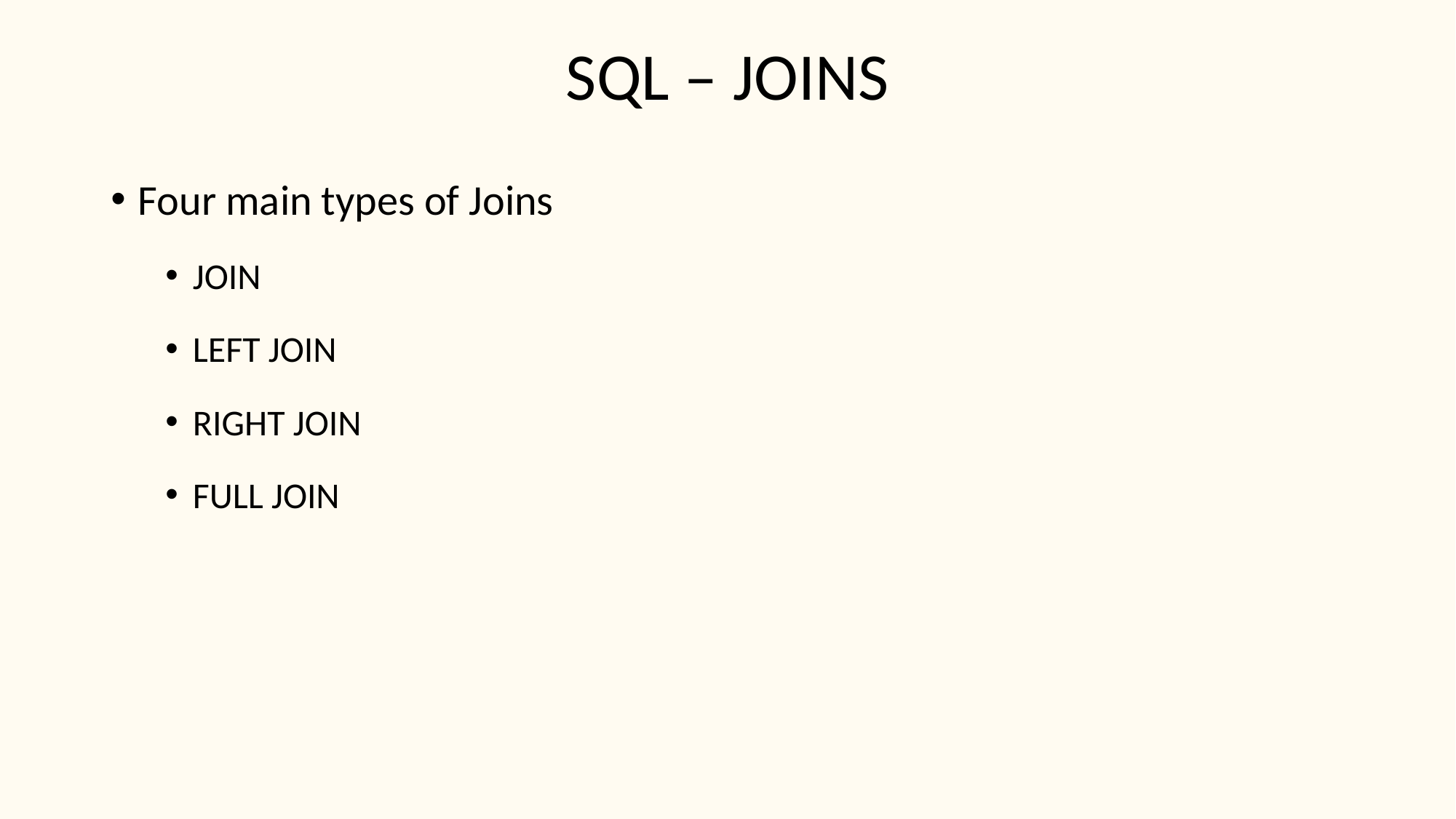

# SQL – JOINS
Four main types of Joins
JOIN
LEFT JOIN
RIGHT JOIN
FULL JOIN